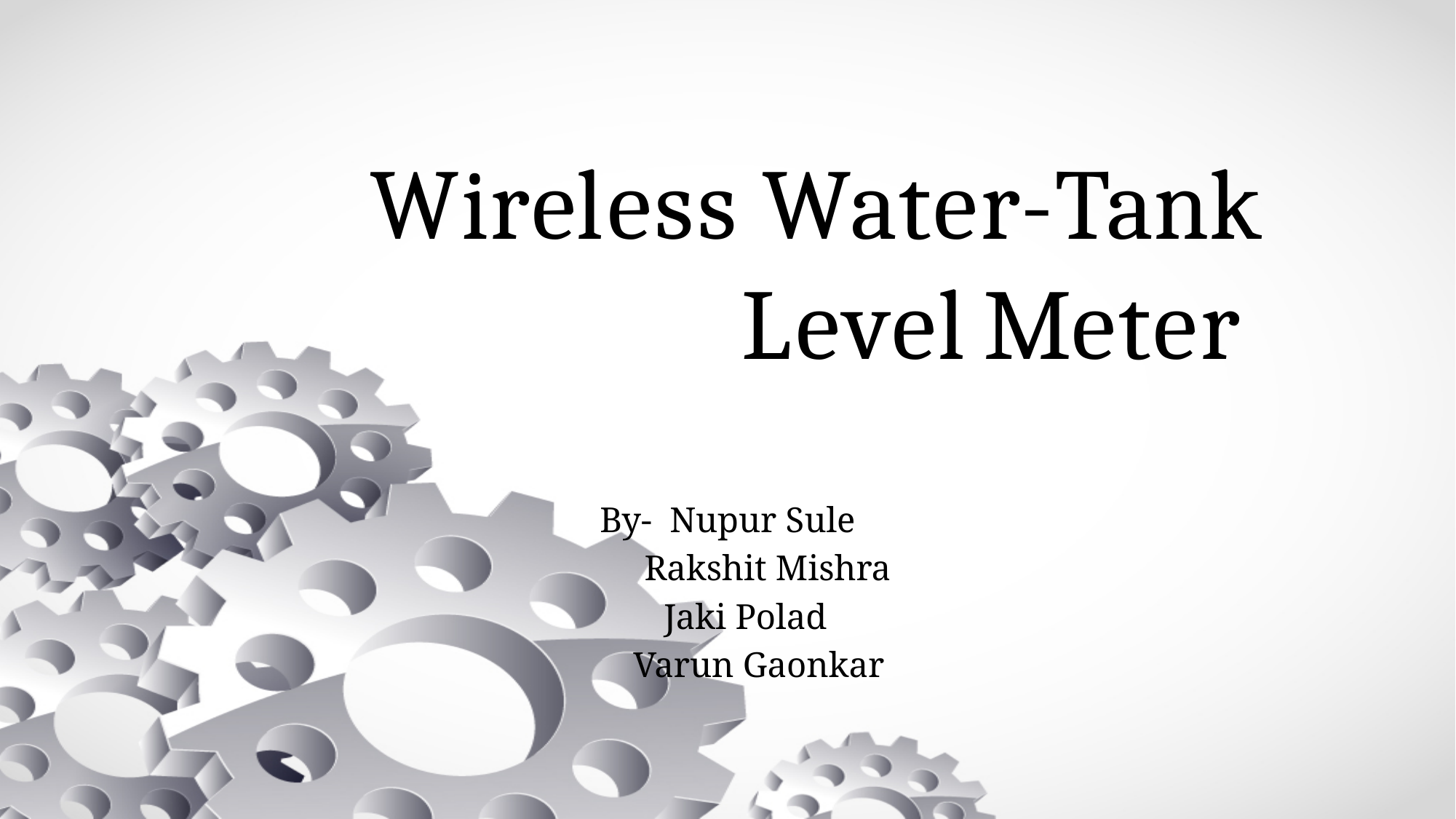

# Wireless Water-Tank Level Meter
By-  Nupur Sule
         Rakshit Mishra
    Jaki Polad
       Varun Gaonkar